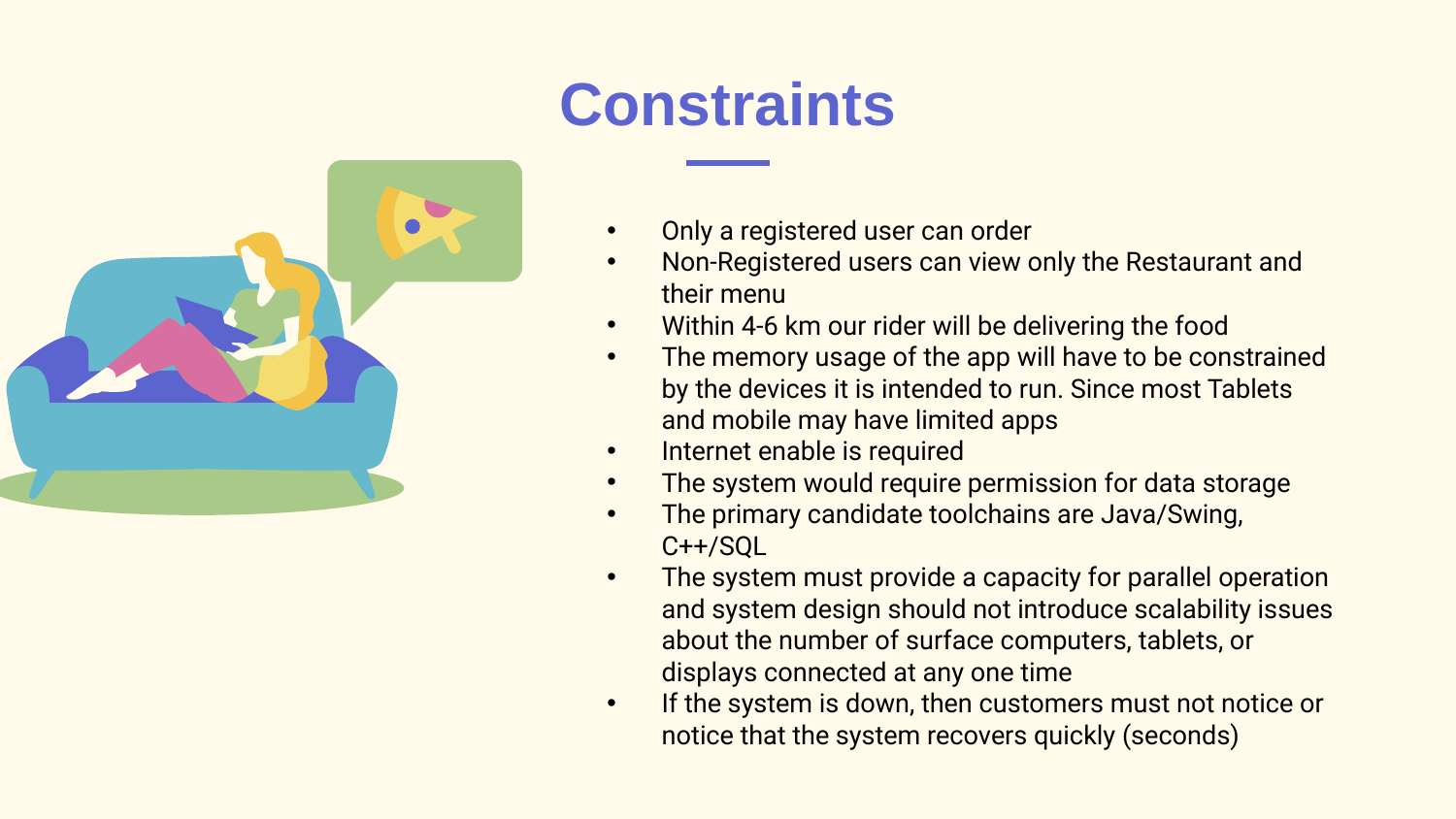

# Constraints

Only a registered user can order
Non-Registered users can view only the Restaurant and their menu
Within 4-6 km our rider will be delivering the food
The memory usage of the app will have to be constrained by the devices it is intended to run. Since most Tablets and mobile may have limited apps
Internet enable is required
The system would require permission for data storage
The primary candidate toolchains are Java/Swing, C++/SQL
The system must provide a capacity for parallel operation and system design should not introduce scalability issues about the number of surface computers, tablets, or displays connected at any one time
If the system is down, then customers must not notice or notice that the system recovers quickly (seconds)